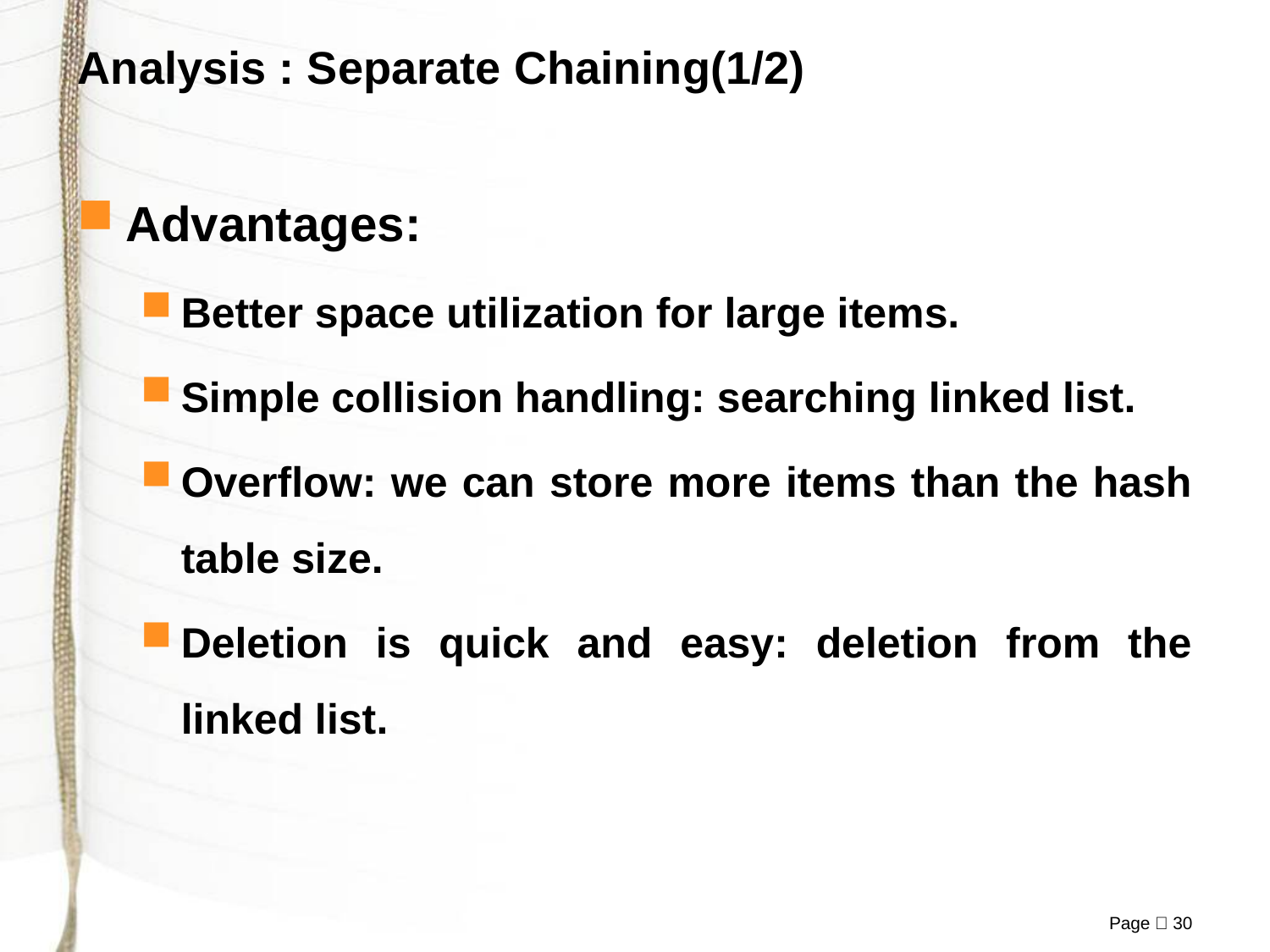

# Analysis : Separate Chaining(1/2)
Advantages:
Better space utilization for large items.
Simple collision handling: searching linked list.
Overflow: we can store more items than the hash table size.
Deletion is quick and easy: deletion from the linked list.